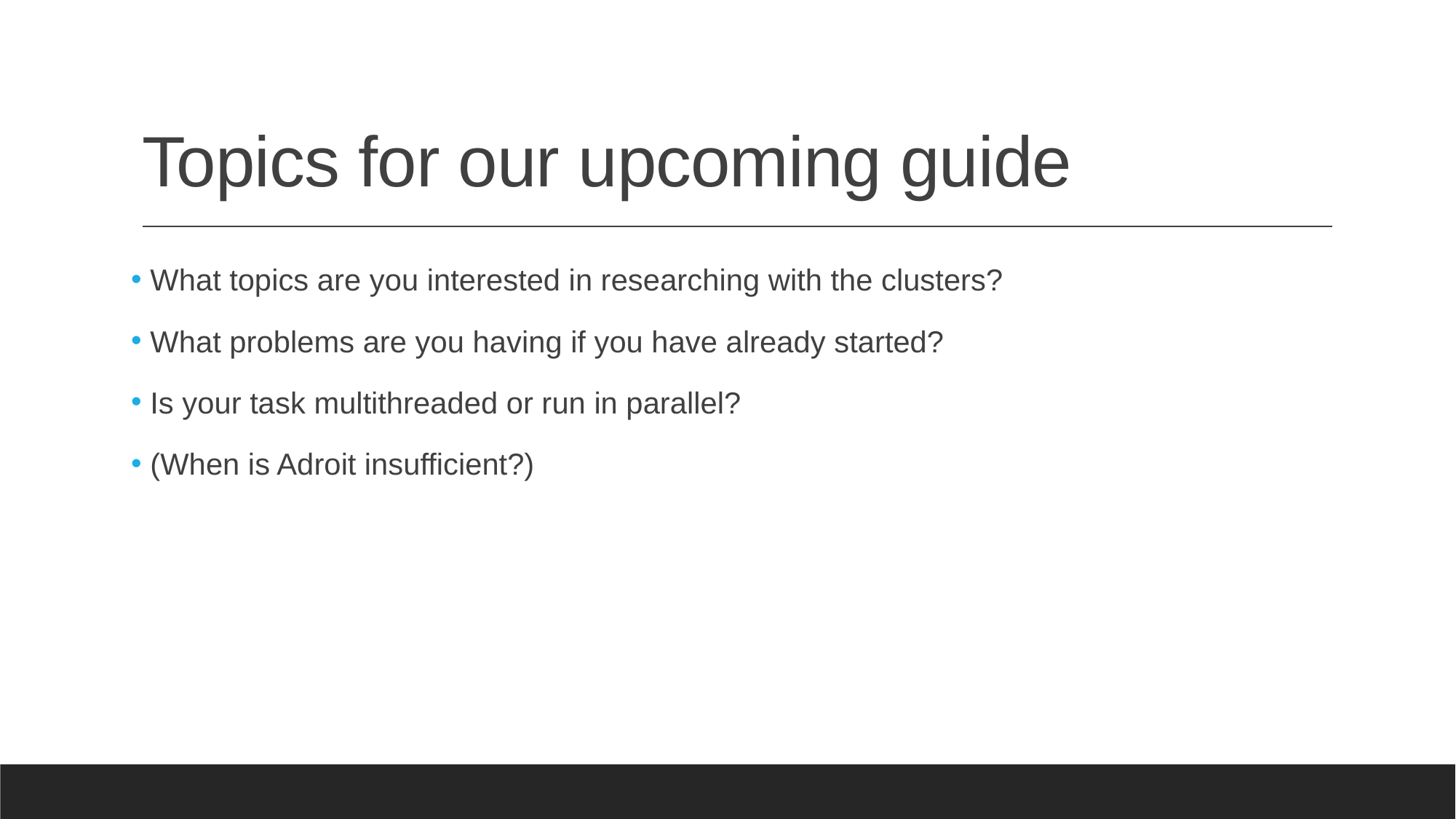

# Topics for our upcoming guide
 What topics are you interested in researching with the clusters?
 What problems are you having if you have already started?
 Is your task multithreaded or run in parallel?
 (When is Adroit insufficient?)